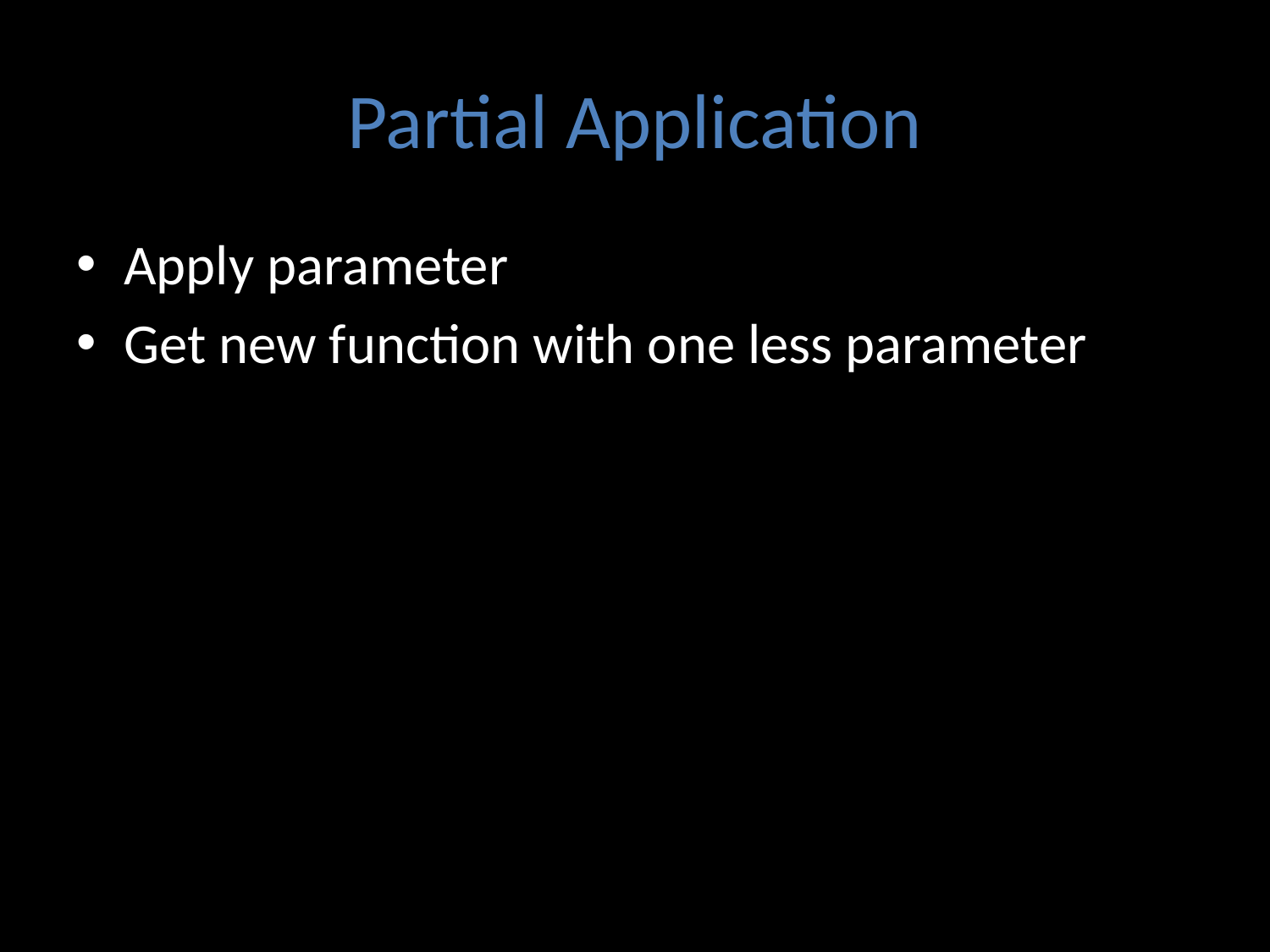

# Partial Application
Apply parameter
Get new function with one less parameter